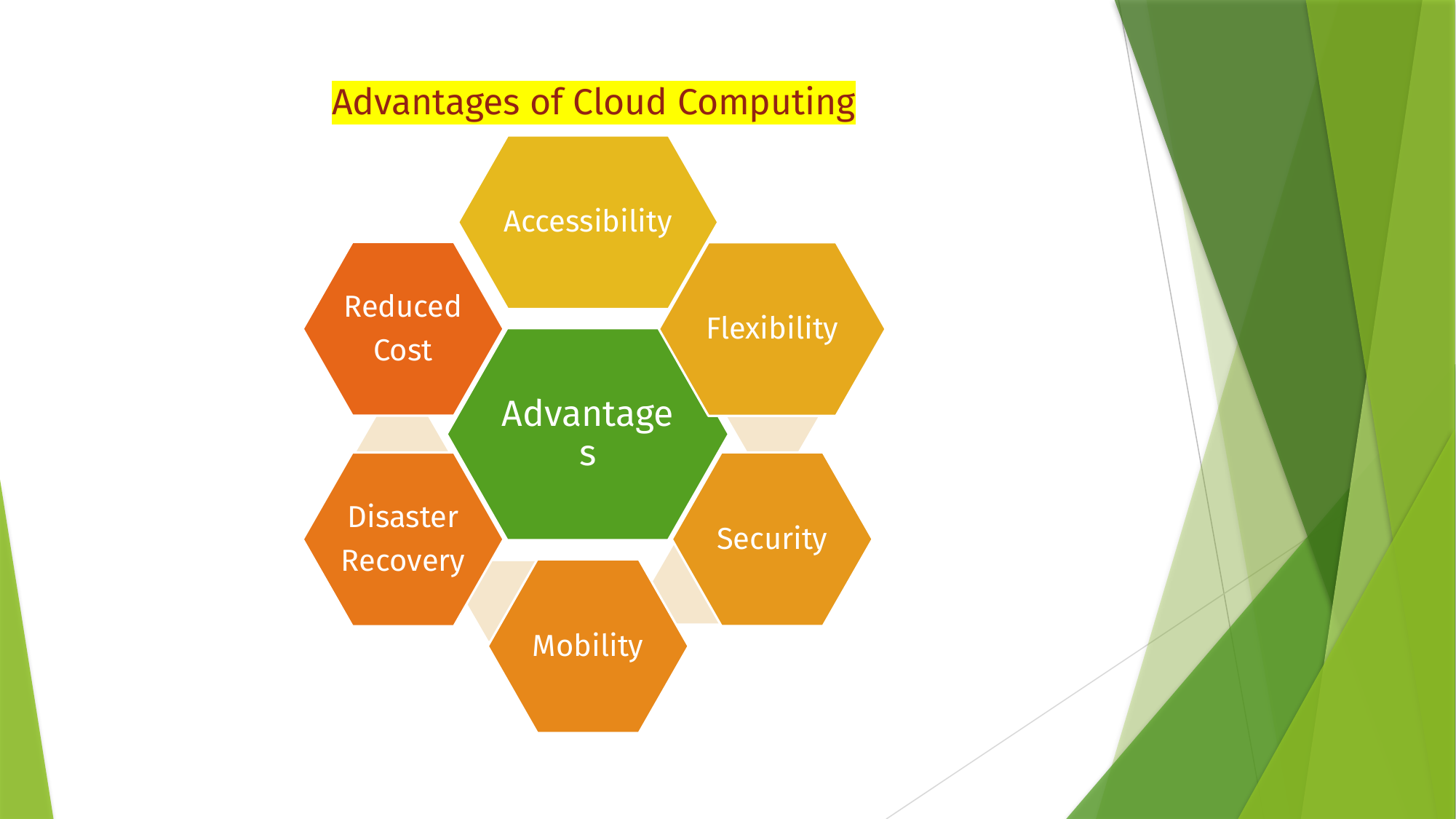

# Advantages of Cloud Computing
Advantages
Accessibility
Flexibility
Security
Mobility
Disaster
Recovery
Reduced
Cost